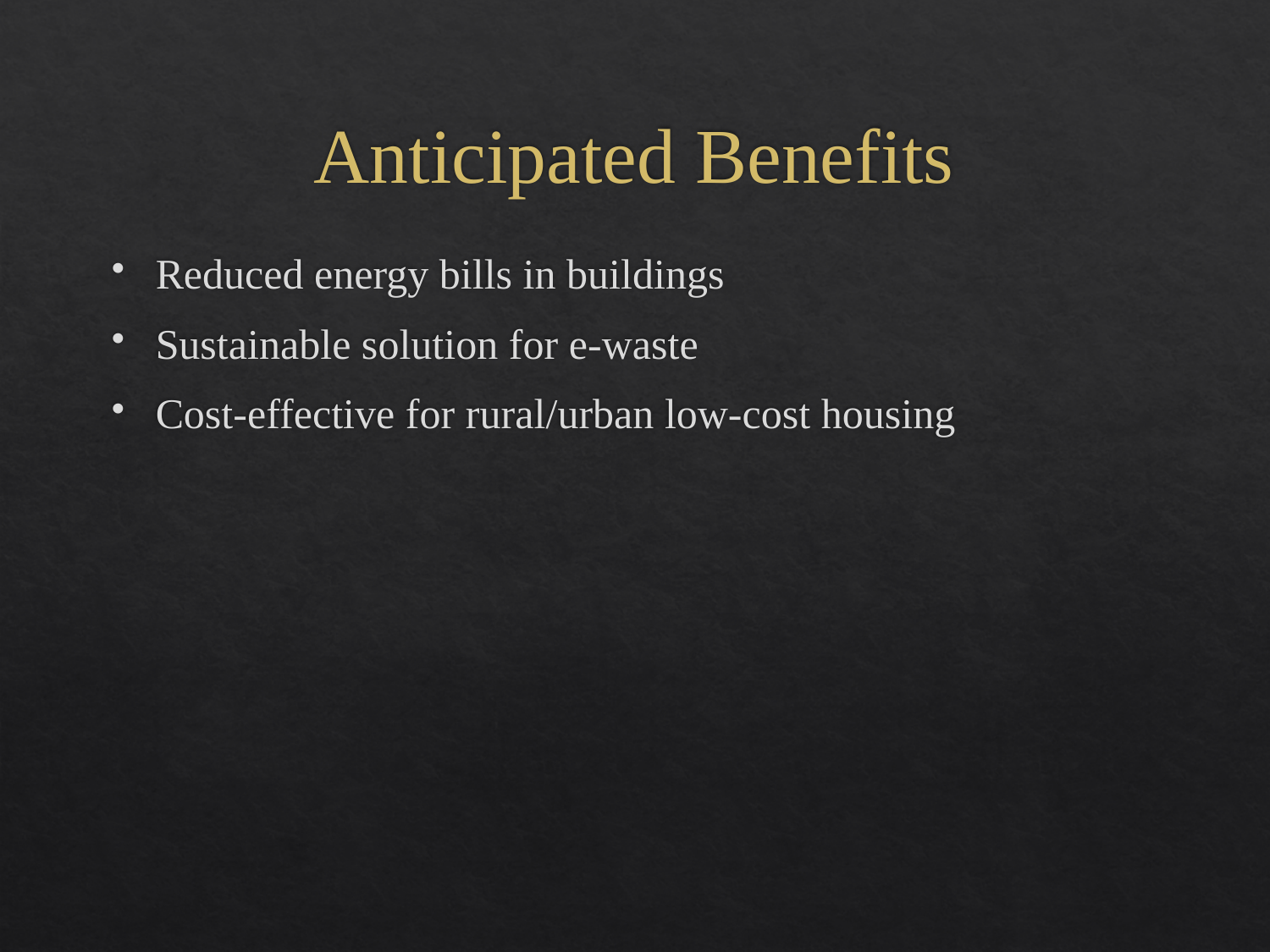

# Anticipated Benefits
Reduced energy bills in buildings
Sustainable solution for e-waste
Cost-effective for rural/urban low-cost housing